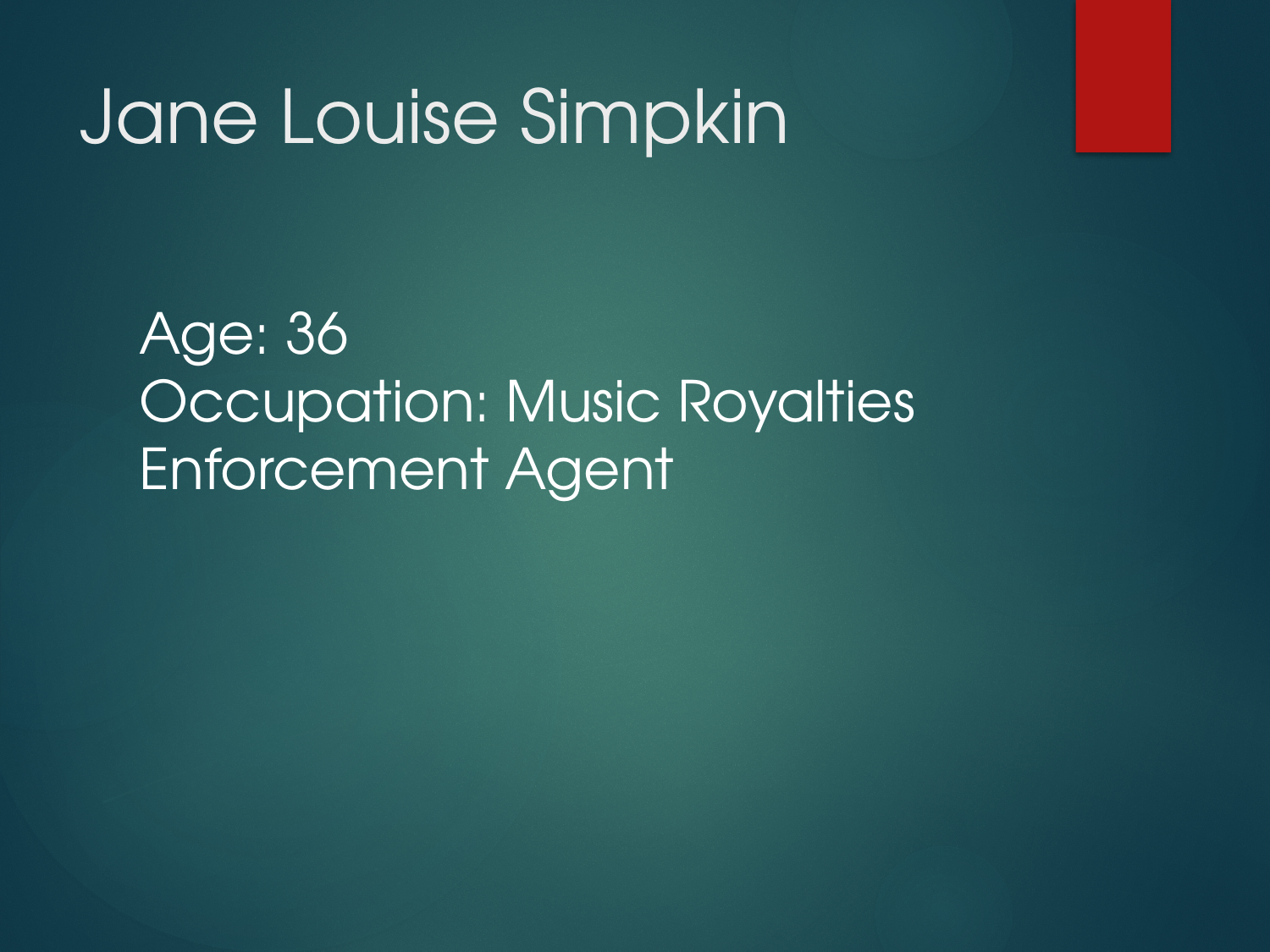

# Jane Louise Simpkin

Age: 36
Occupation: Music Royalties Enforcement Agent